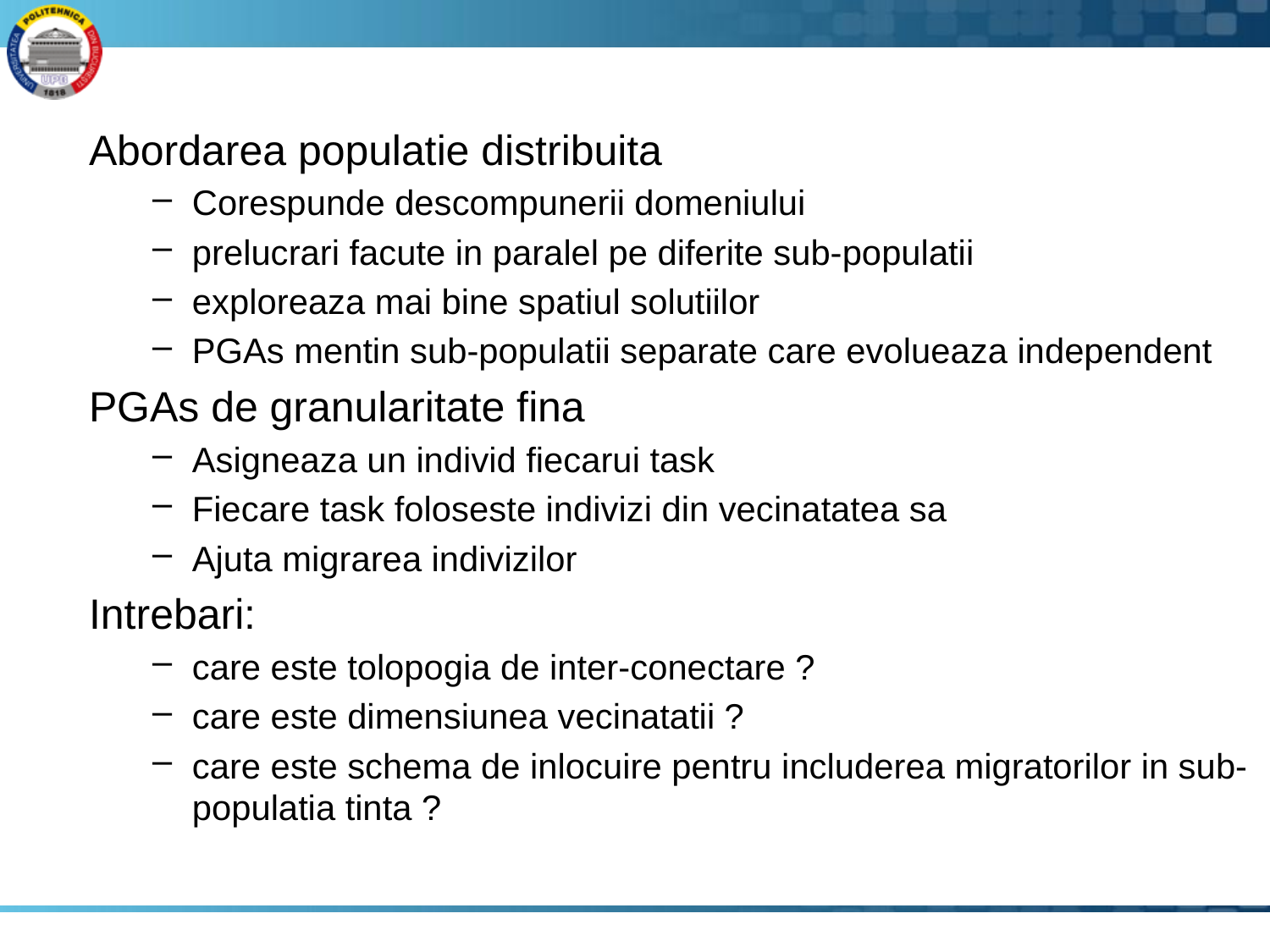

Abordarea populatie distribuita
Corespunde descompunerii domeniului
prelucrari facute in paralel pe diferite sub-populatii
exploreaza mai bine spatiul solutiilor
PGAs mentin sub-populatii separate care evolueaza independent
PGAs de granularitate fina
Asigneaza un individ fiecarui task
Fiecare task foloseste indivizi din vecinatatea sa
Ajuta migrarea indivizilor
Intrebari:
care este tolopogia de inter-conectare ?
care este dimensiunea vecinatatii ?
care este schema de inlocuire pentru includerea migratorilor in sub-populatia tinta ?